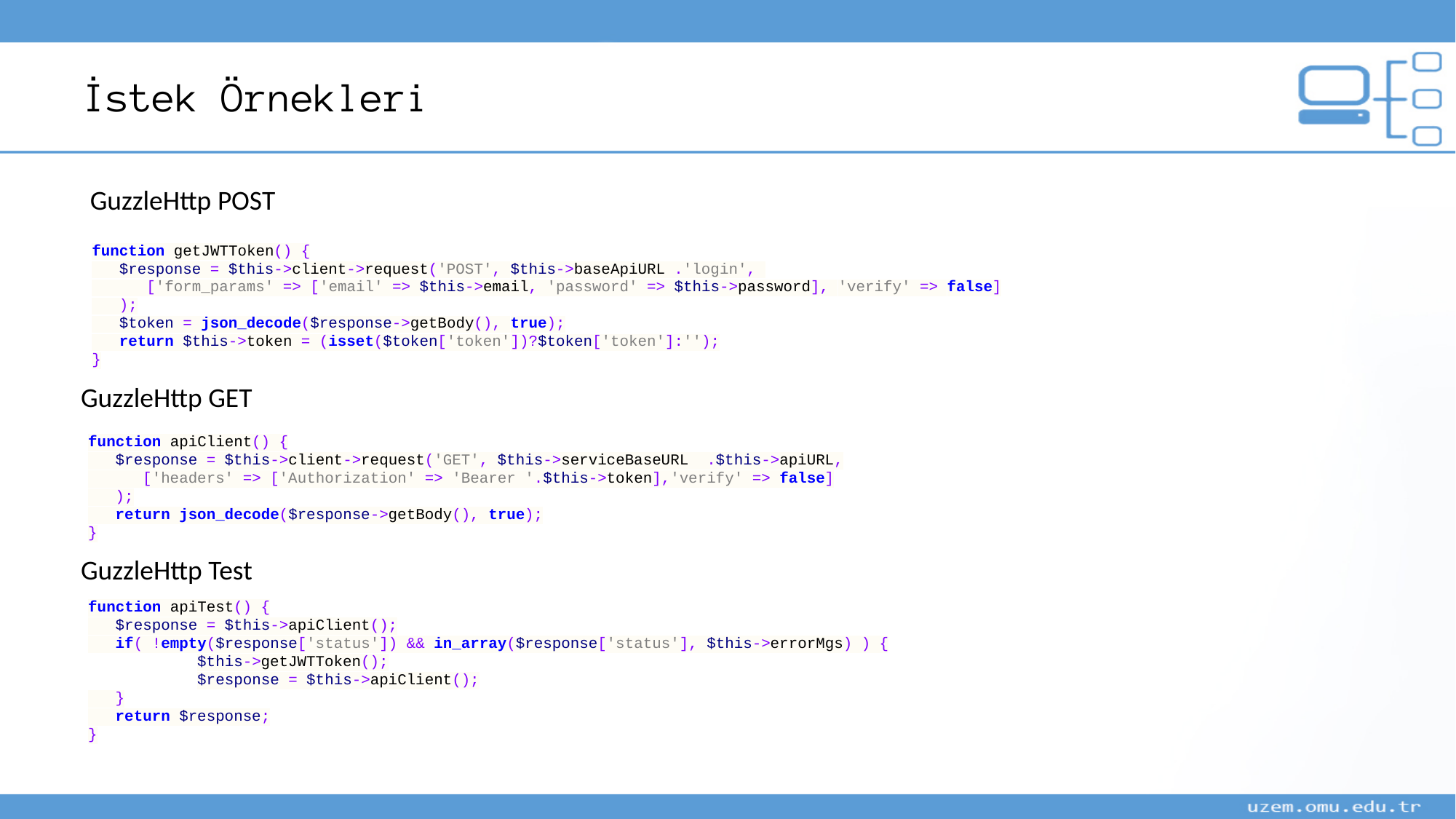

İstek Örnekleri
GuzzleHttp POST
function getJWTToken() {
   $response = $this->client->request('POST', $this->baseApiURL .'login',
      ['form_params' => ['email' => $this->email, 'password' => $this->password], 'verify' => false]
   );
   $token = json_decode($response->getBody(), true);
   return $this->token = (isset($token['token'])?$token['token']:'');
}
GuzzleHttp GET
function apiClient() {
   $response = $this->client->request('GET', $this->serviceBaseURL  .$this->apiURL,
      ['headers' => ['Authorization' => 'Bearer '.$this->token],'verify' => false]
   );
   return json_decode($response->getBody(), true);
}
GuzzleHttp Test
function apiTest() {
   $response = $this->apiClient();
   if( !empty($response['status']) && in_array($response['status'], $this->errorMgs) ) {
	$this->getJWTToken();
	$response = $this->apiClient();
   }
   return $response;
}